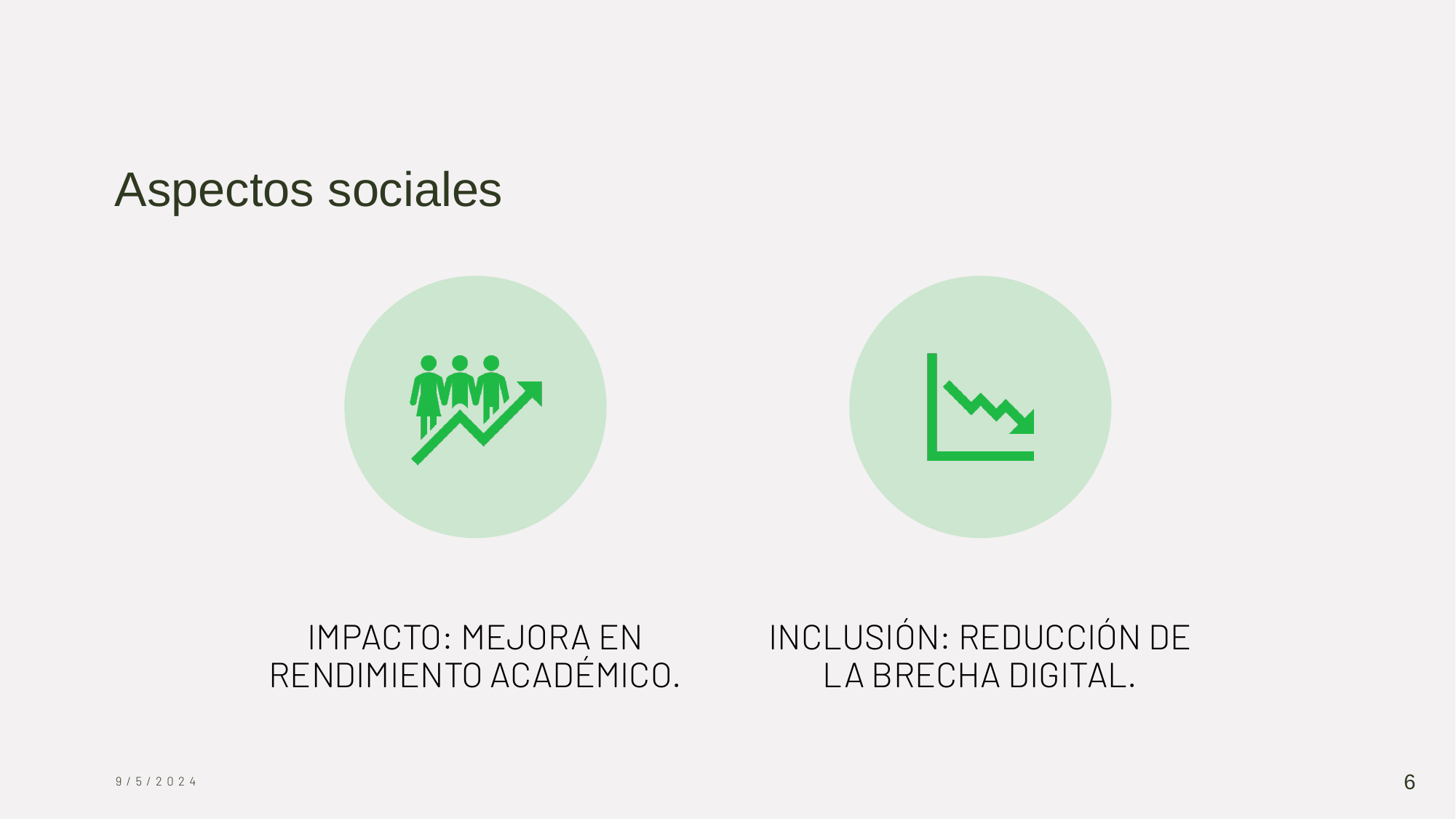

# Aspectos sociales
Impacto: Mejora en rendimiento académico.
Inclusión: Reducción de la brecha digital.
9/5/2024
6